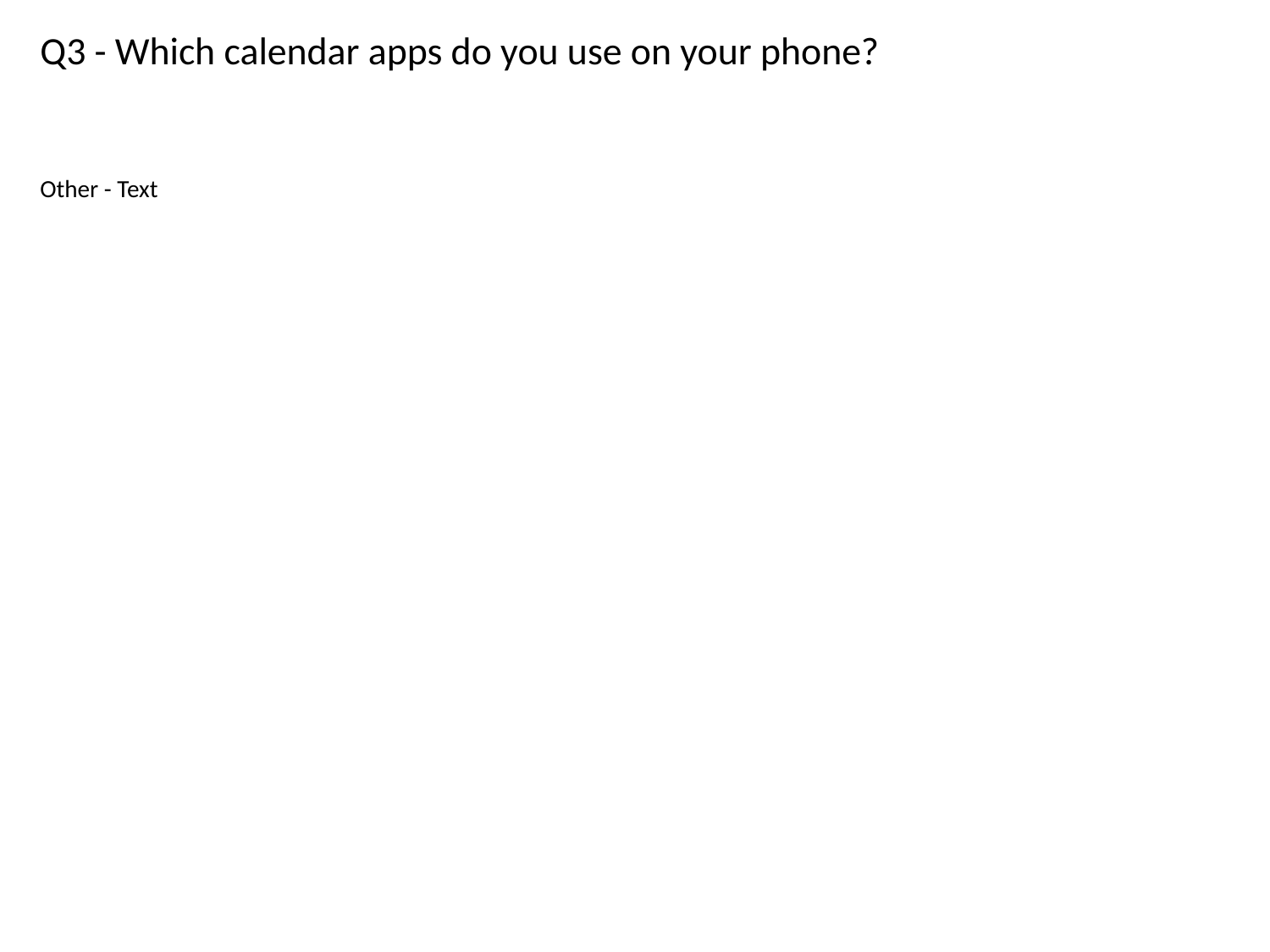

Q3 - Which calendar apps do you use on your phone?
Other - Text